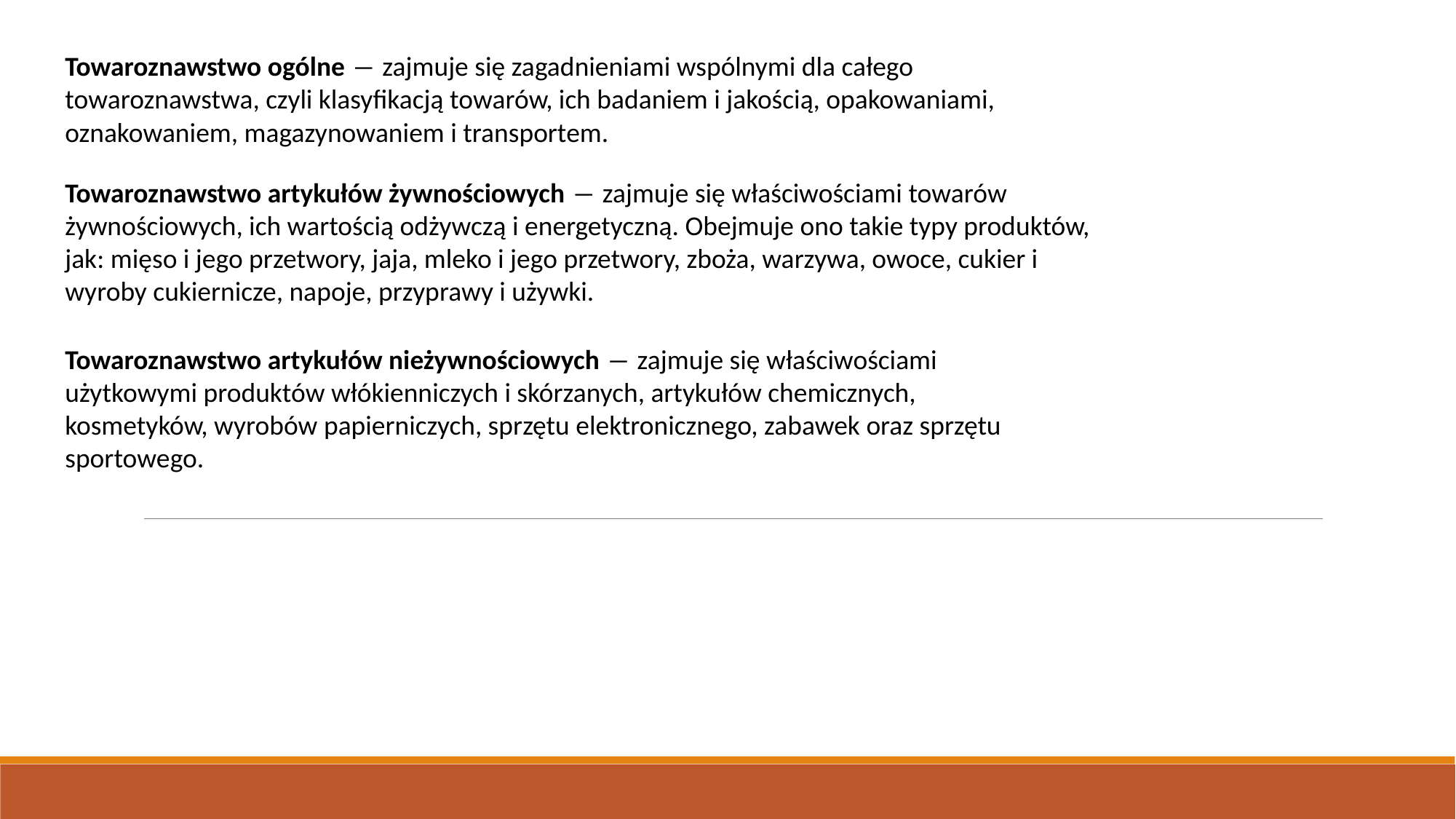

Towaroznawstwo ogólne ― zajmuje się zagadnieniami wspólnymi dla całego towaroznawstwa, czyli klasyfikacją towarów, ich badaniem i jakością, opakowaniami, oznakowaniem, magazynowaniem i transportem.
Towaroznawstwo artykułów żywnościowych ― zajmuje się właściwościami towarów żywnościowych, ich wartością odżywczą i energetyczną. Obejmuje ono takie typy produktów, jak: mięso i jego przetwory, jaja, mleko i jego przetwory, zboża, warzywa, owoce, cukier i wyroby cukiernicze, napoje, przyprawy i używki.
Towaroznawstwo artykułów nieżywnościowych ― zajmuje się właściwościami użytkowymi produktów włókienniczych i skórzanych, artykułów chemicznych, kosmetyków, wyrobów papierniczych, sprzętu elektronicznego, zabawek oraz sprzętu sportowego.